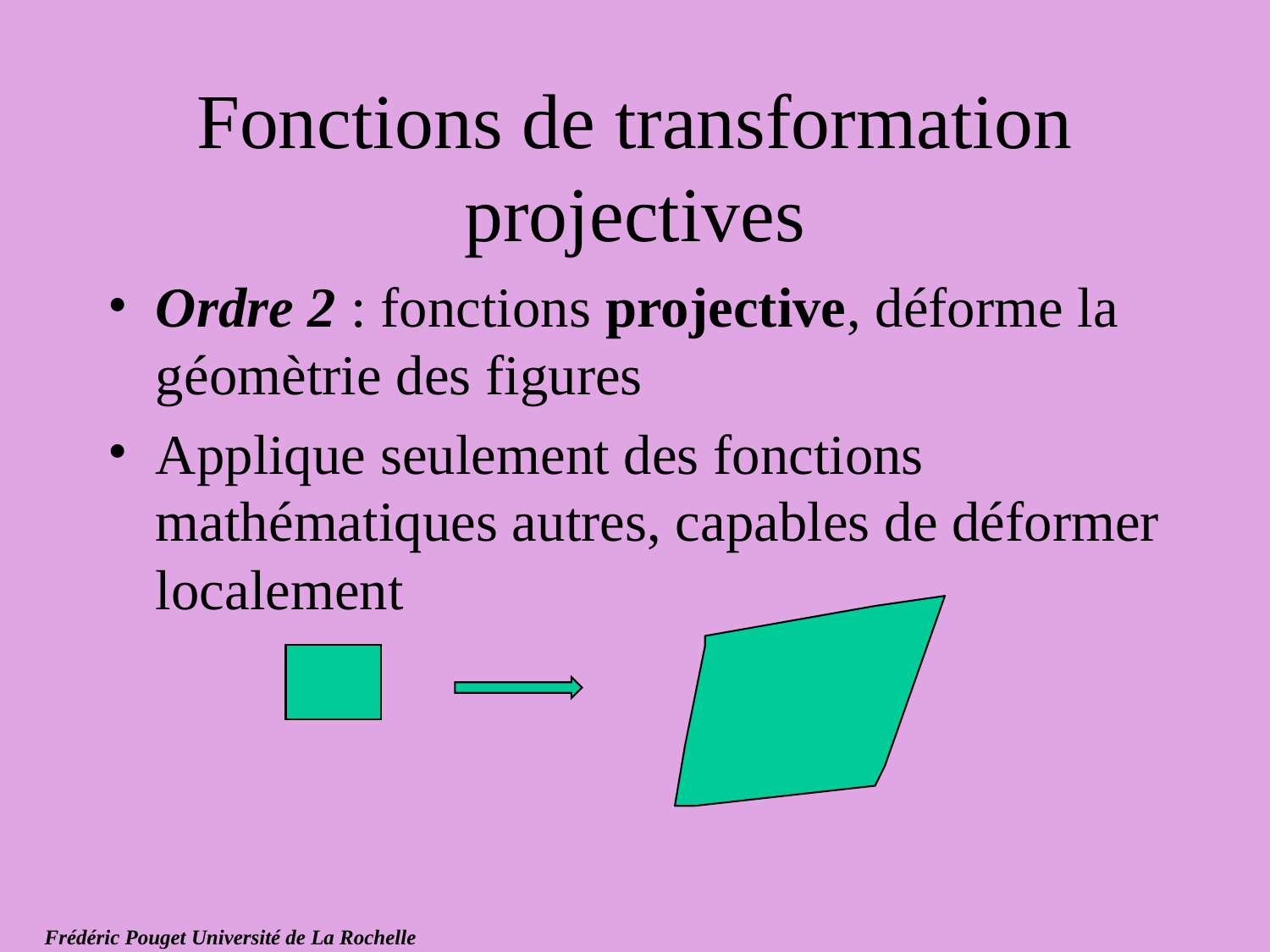

# Fonctions de transformation projectives
Ordre 2 : fonctions projective, déforme la géomètrie des figures
Applique seulement des fonctions mathématiques autres, capables de déformer localement

Frédéric Pouget Université de La Rochelle